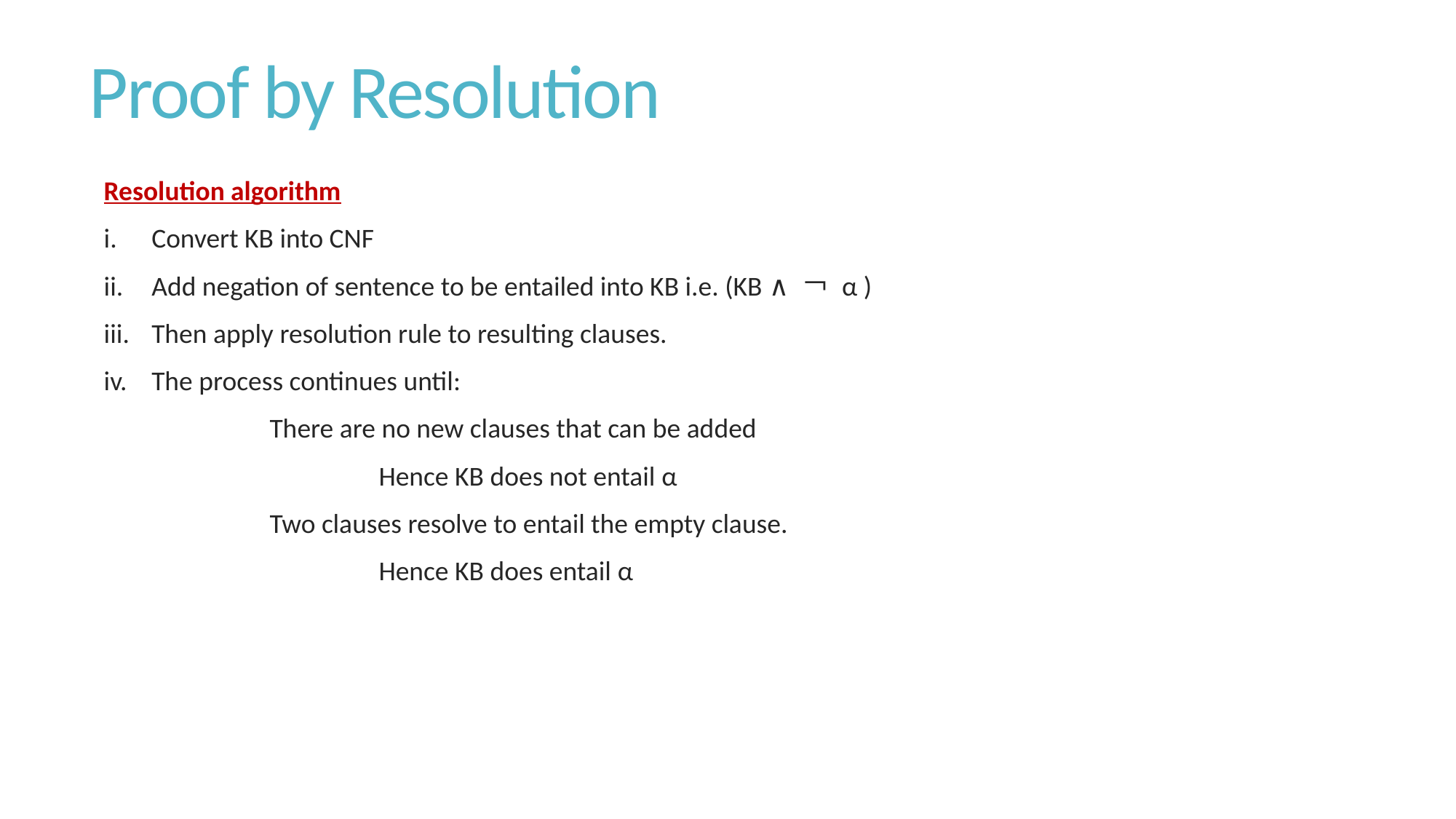

# Proof by Resolution
Resolution algorithm
Convert KB into CNF
Add negation of sentence to be entailed into KB i.e. (KB ∧ ￢ α )
Then apply resolution rule to resulting clauses.
The process continues until:
	There are no new clauses that can be added
		Hence KB does not entail α
	Two clauses resolve to entail the empty clause.
		Hence KB does entail α